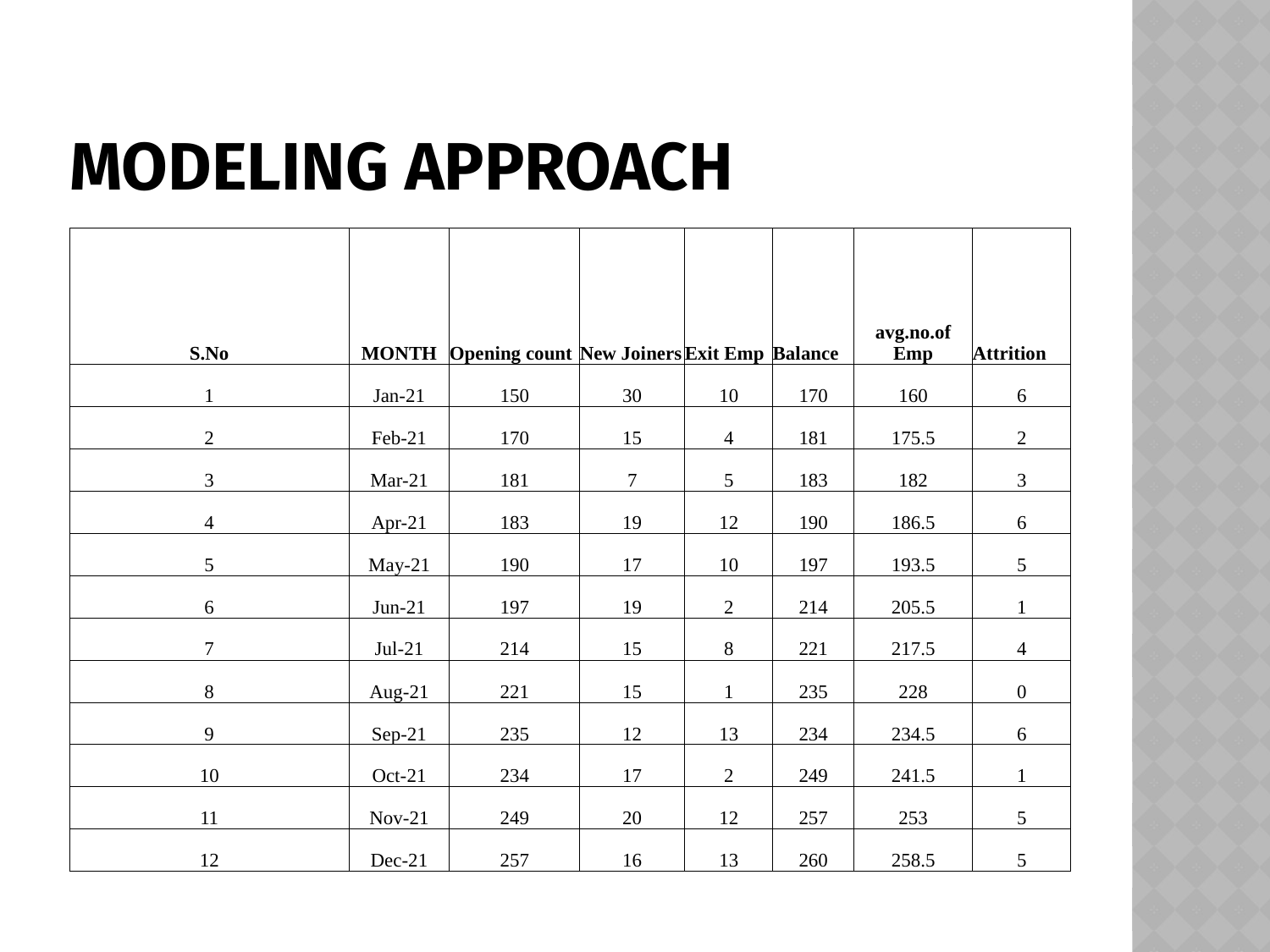

# Modeling approach
| S.No | MONTH | Opening count | New Joiners | Exit Emp | Balance | avg.no.of Emp | Attrition |
| --- | --- | --- | --- | --- | --- | --- | --- |
| 1 | Jan-21 | 150 | 30 | 10 | 170 | 160 | 6 |
| 2 | Feb-21 | 170 | 15 | 4 | 181 | 175.5 | 2 |
| 3 | Mar-21 | 181 | 7 | 5 | 183 | 182 | 3 |
| 4 | Apr-21 | 183 | 19 | 12 | 190 | 186.5 | 6 |
| 5 | May-21 | 190 | 17 | 10 | 197 | 193.5 | 5 |
| 6 | Jun-21 | 197 | 19 | 2 | 214 | 205.5 | 1 |
| 7 | Jul-21 | 214 | 15 | 8 | 221 | 217.5 | 4 |
| 8 | Aug-21 | 221 | 15 | 1 | 235 | 228 | 0 |
| 9 | Sep-21 | 235 | 12 | 13 | 234 | 234.5 | 6 |
| 10 | Oct-21 | 234 | 17 | 2 | 249 | 241.5 | 1 |
| 11 | Nov-21 | 249 | 20 | 12 | 257 | 253 | 5 |
| 12 | Dec-21 | 257 | 16 | 13 | 260 | 258.5 | 5 |